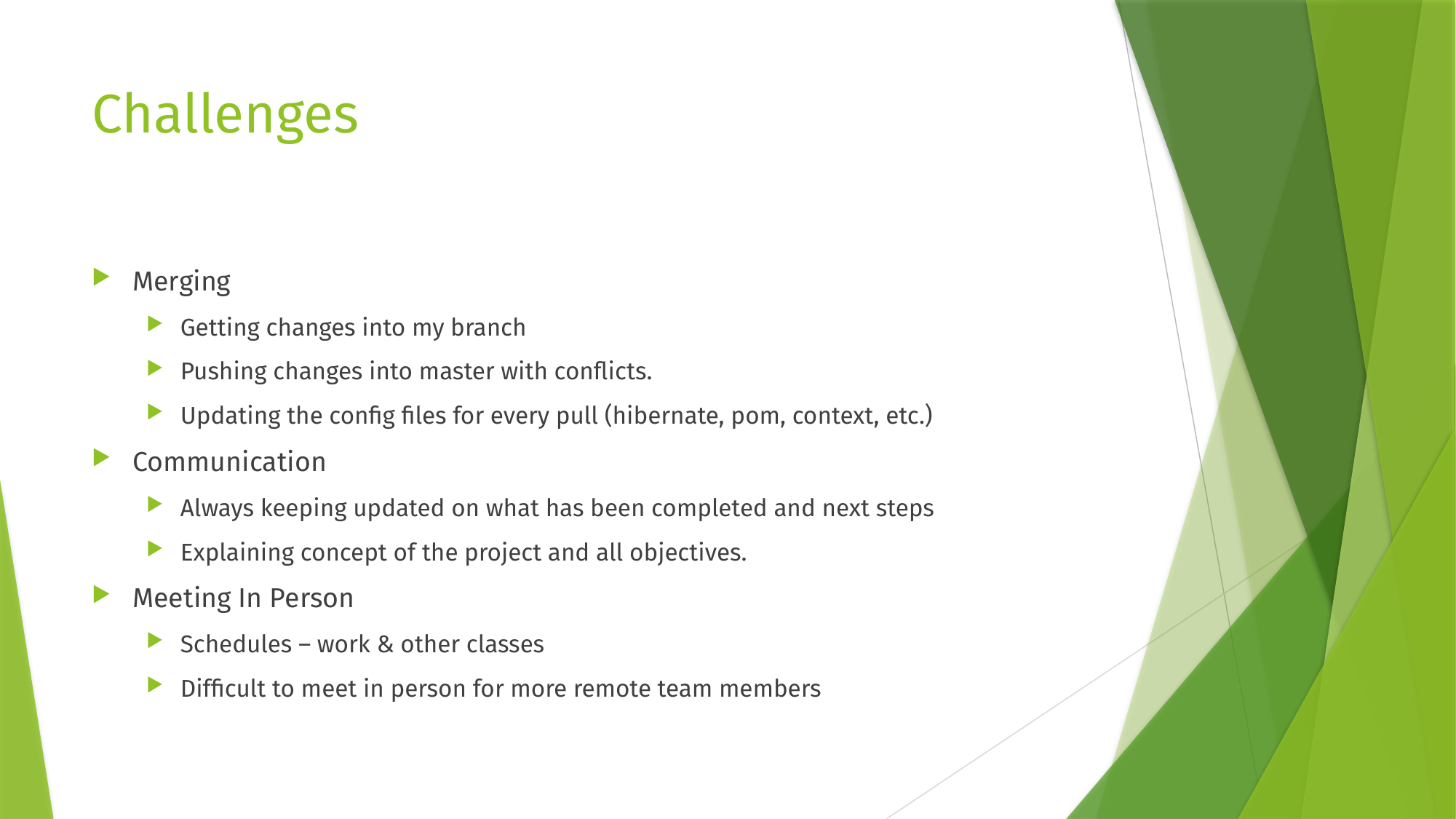

# Challenges
Merging
Getting changes into my branch
Pushing changes into master with conflicts.
Updating the config files for every pull (hibernate, pom, context, etc.)
Communication
Always keeping updated on what has been completed and next steps
Explaining concept of the project and all objectives.
Meeting In Person
Schedules – work & other classes
Difficult to meet in person for more remote team members